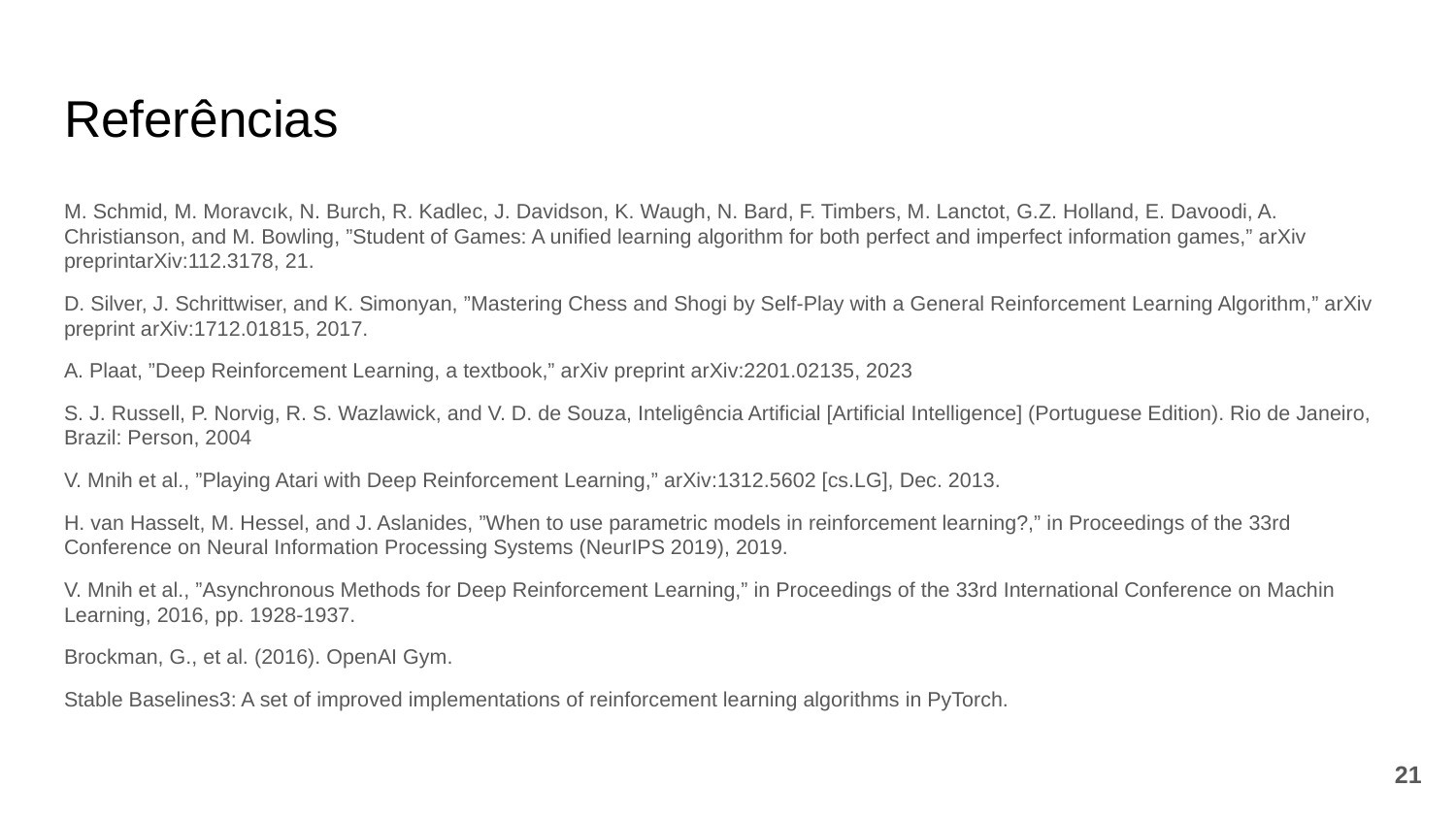

# Referências
M. Schmid, M. Moravcık, N. Burch, R. Kadlec, J. Davidson, K. Waugh, N. Bard, F. Timbers, M. Lanctot, G.Z. Holland, E. Davoodi, A. Christianson, and M. Bowling, ”Student of Games: A unified learning algorithm for both perfect and imperfect information games,” arXiv preprintarXiv:112.3178, 21.
D. Silver, J. Schrittwiser, and K. Simonyan, ”Mastering Chess and Shogi by Self-Play with a General Reinforcement Learning Algorithm,” arXiv preprint arXiv:1712.01815, 2017.
A. Plaat, ”Deep Reinforcement Learning, a textbook,” arXiv preprint arXiv:2201.02135, 2023
S. J. Russell, P. Norvig, R. S. Wazlawick, and V. D. de Souza, Inteligência Artificial [Artificial Intelligence] (Portuguese Edition). Rio de Janeiro, Brazil: Person, 2004
V. Mnih et al., ”Playing Atari with Deep Reinforcement Learning,” arXiv:1312.5602 [cs.LG], Dec. 2013.
H. van Hasselt, M. Hessel, and J. Aslanides, ”When to use parametric models in reinforcement learning?,” in Proceedings of the 33rd Conference on Neural Information Processing Systems (NeurIPS 2019), 2019.
V. Mnih et al., ”Asynchronous Methods for Deep Reinforcement Learning,” in Proceedings of the 33rd International Conference on Machin Learning, 2016, pp. 1928-1937.
Brockman, G., et al. (2016). OpenAI Gym.
Stable Baselines3: A set of improved implementations of reinforcement learning algorithms in PyTorch.
21